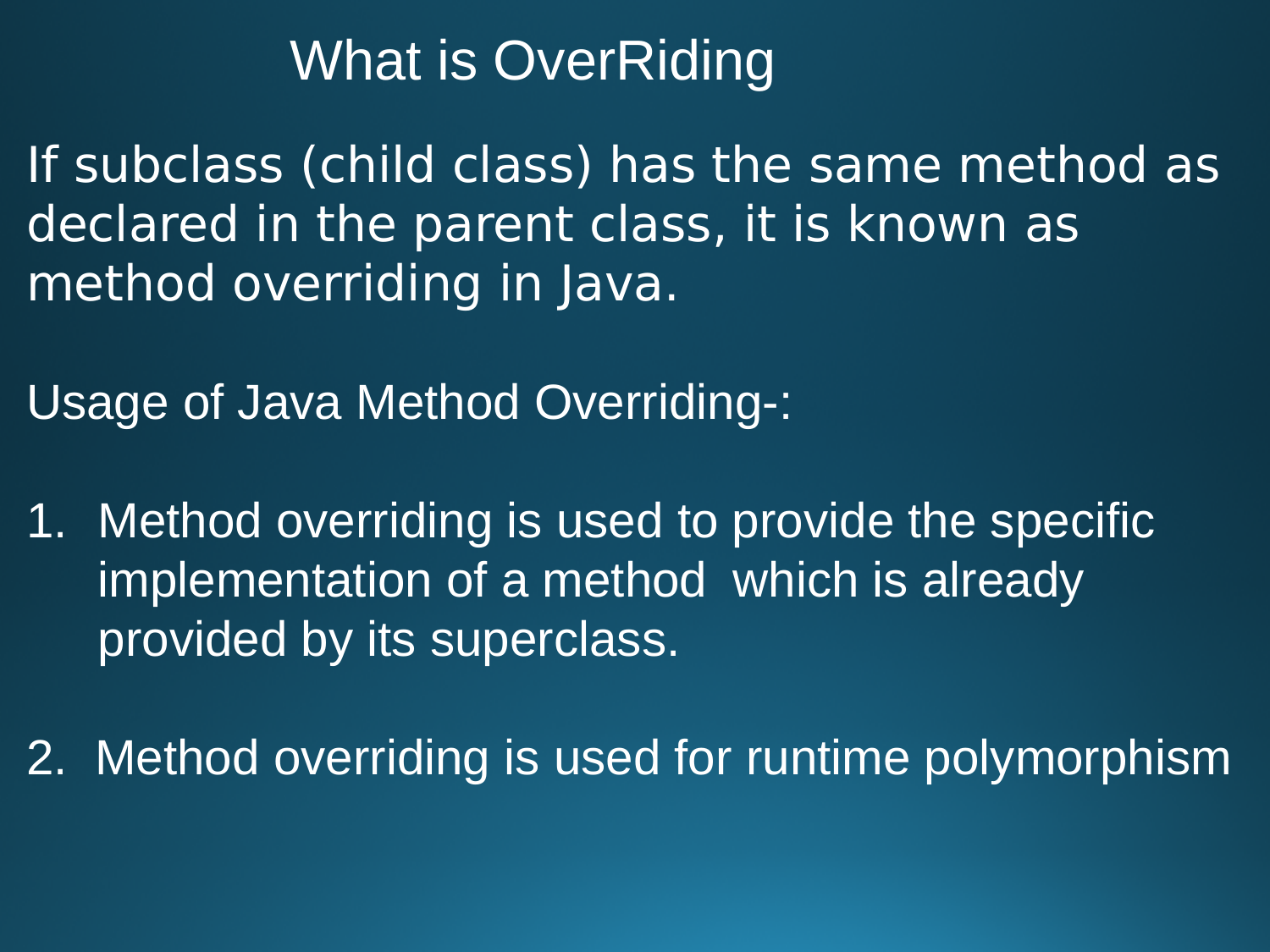

What is OverRiding
If subclass (child class) has the same method as declared in the parent class, it is known as method overriding in Java.

Usage of Java Method Overriding-:

Method overriding is used to provide the specific implementation of a method 	which is already provided by its superclass.

2.  Method overriding is used for runtime polymorphism